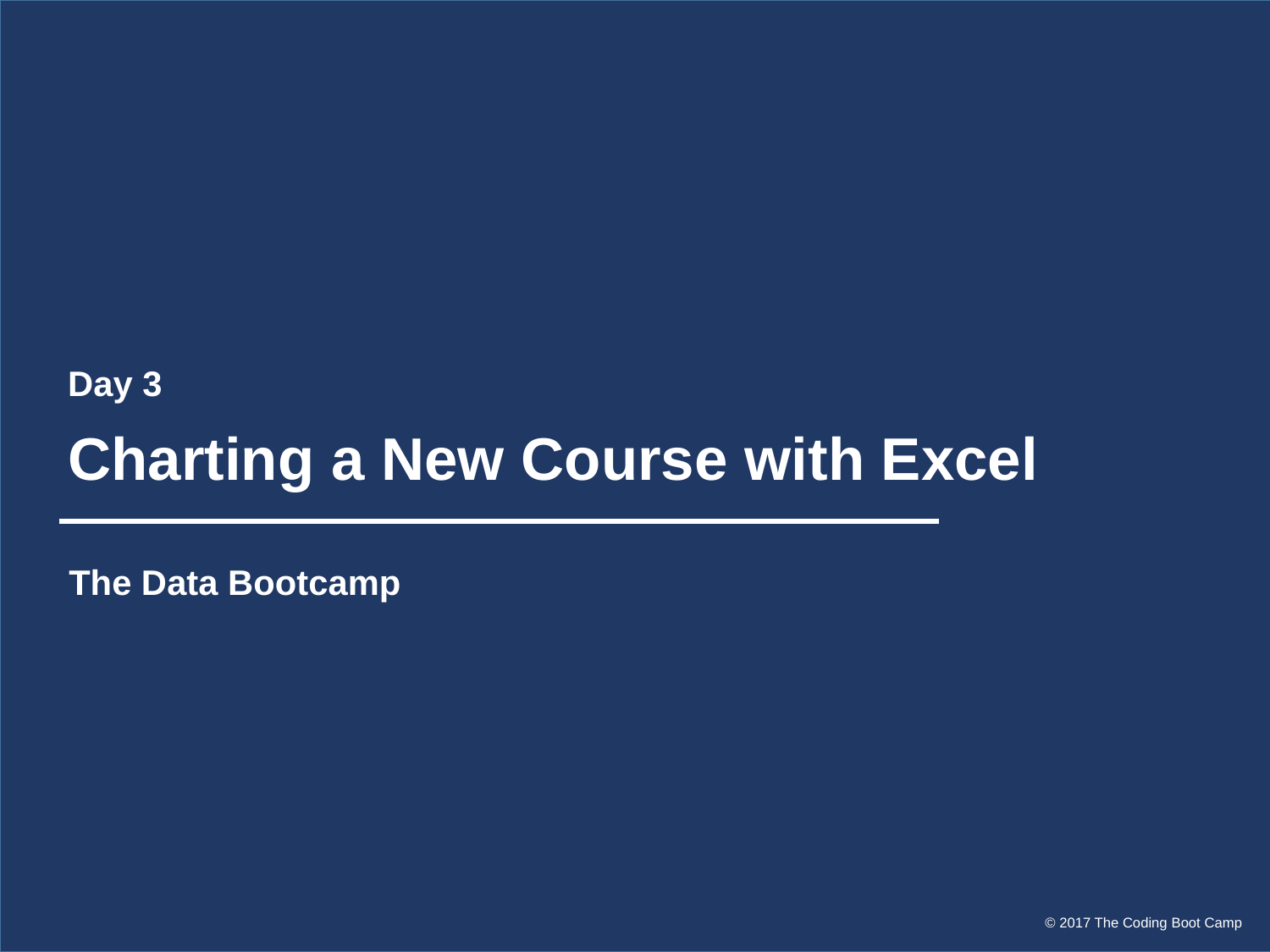

Day 3
# Charting a New Course with Excel
The Data Bootcamp